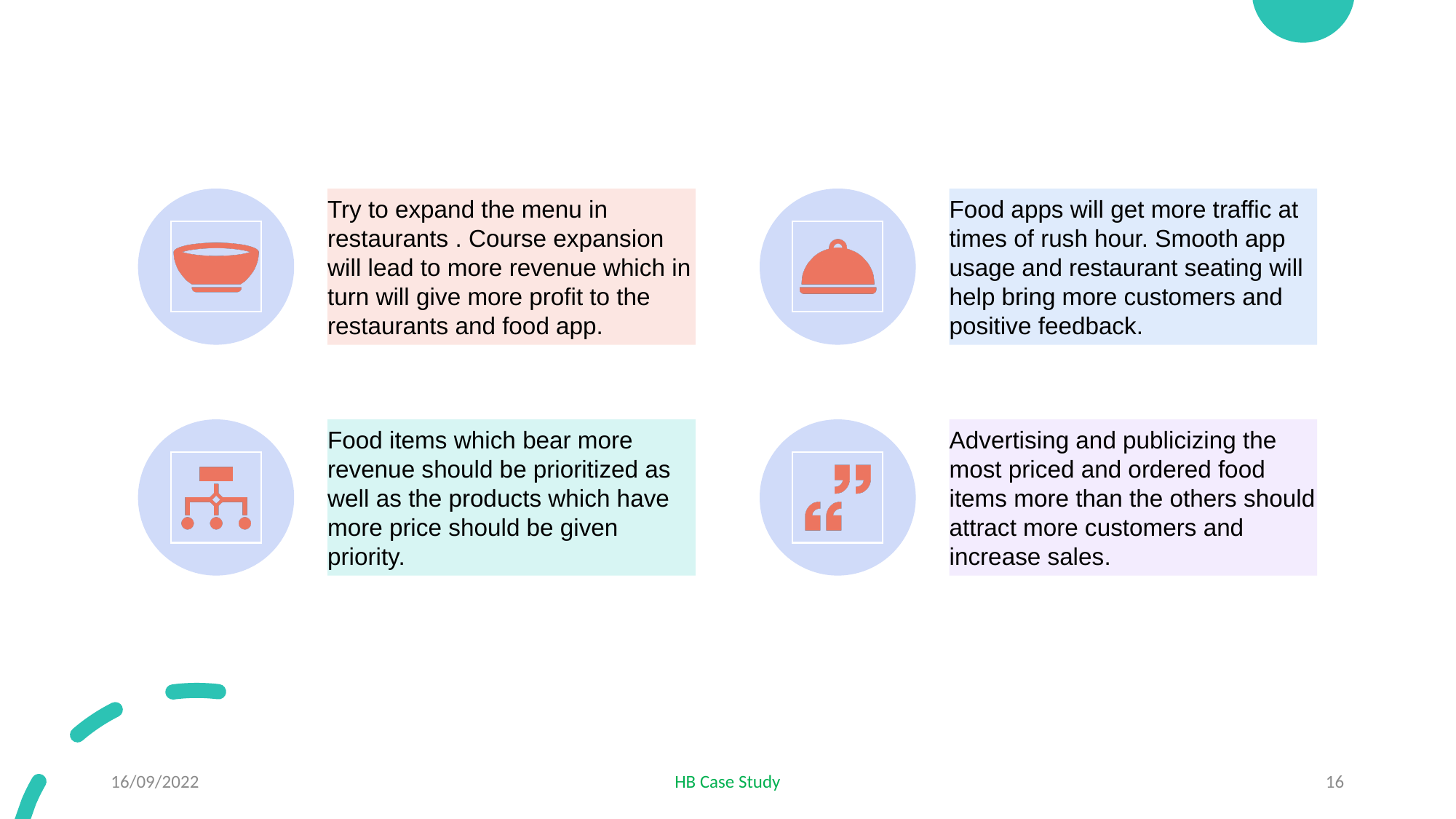

Try to expand the menu in restaurants . Course expansion will lead to more revenue which in turn will give more profit to the restaurants and food app.
Food apps will get more traffic at times of rush hour. Smooth app usage and restaurant seating will help bring more customers and positive feedback.
Food items which bear more revenue should be prioritized as well as the products which have more price should be given priority.
Advertising and publicizing the most priced and ordered food items more than the others should attract more customers and increase sales.
16/09/2022
HB Case Study
16